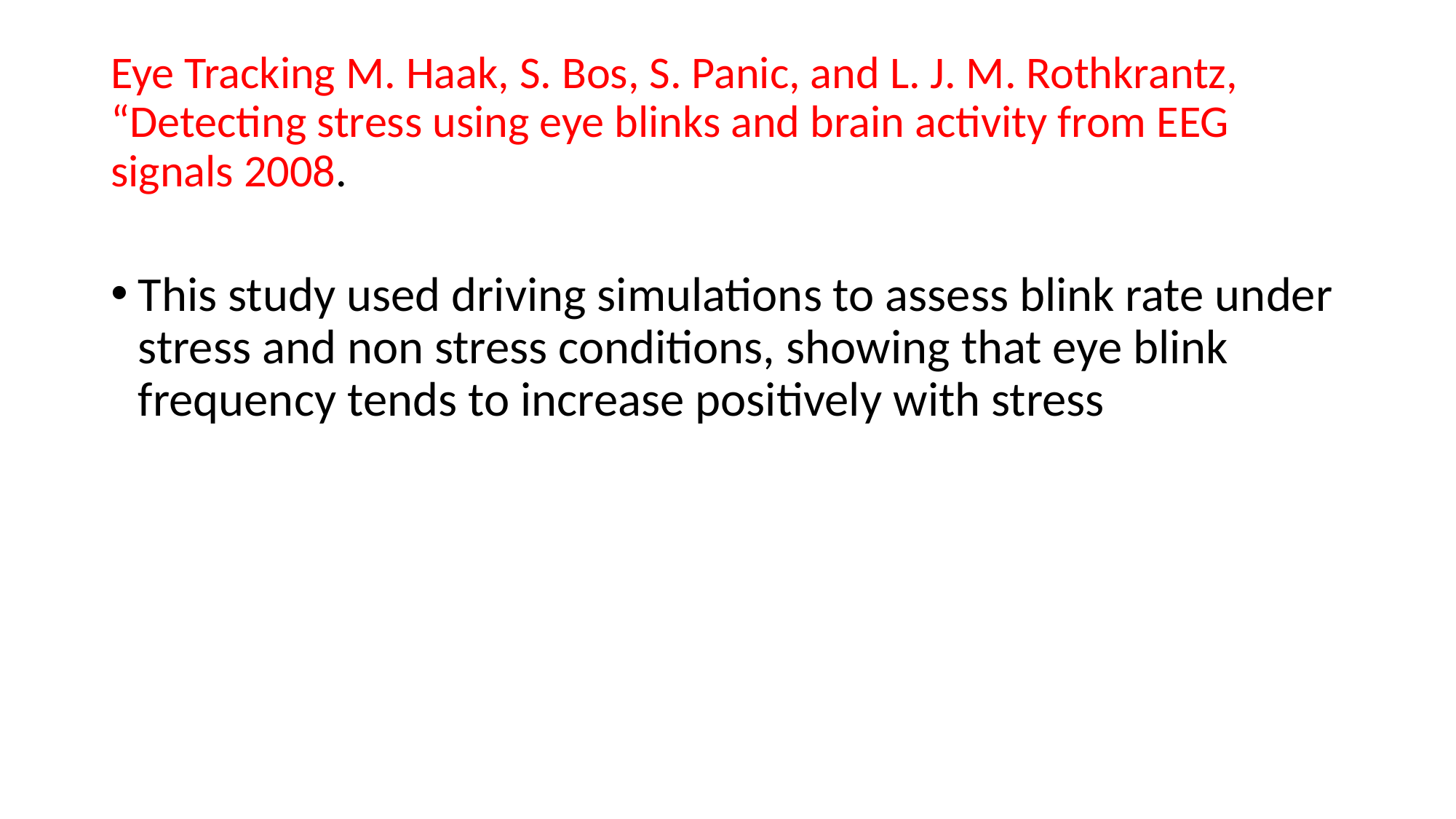

# Eye Tracking M. Haak, S. Bos, S. Panic, and L. J. M. Rothkrantz, “Detecting stress using eye blinks and brain activity from EEG signals 2008.
This study used driving simulations to assess blink rate under stress and non stress conditions, showing that eye blink frequency tends to increase positively with stress